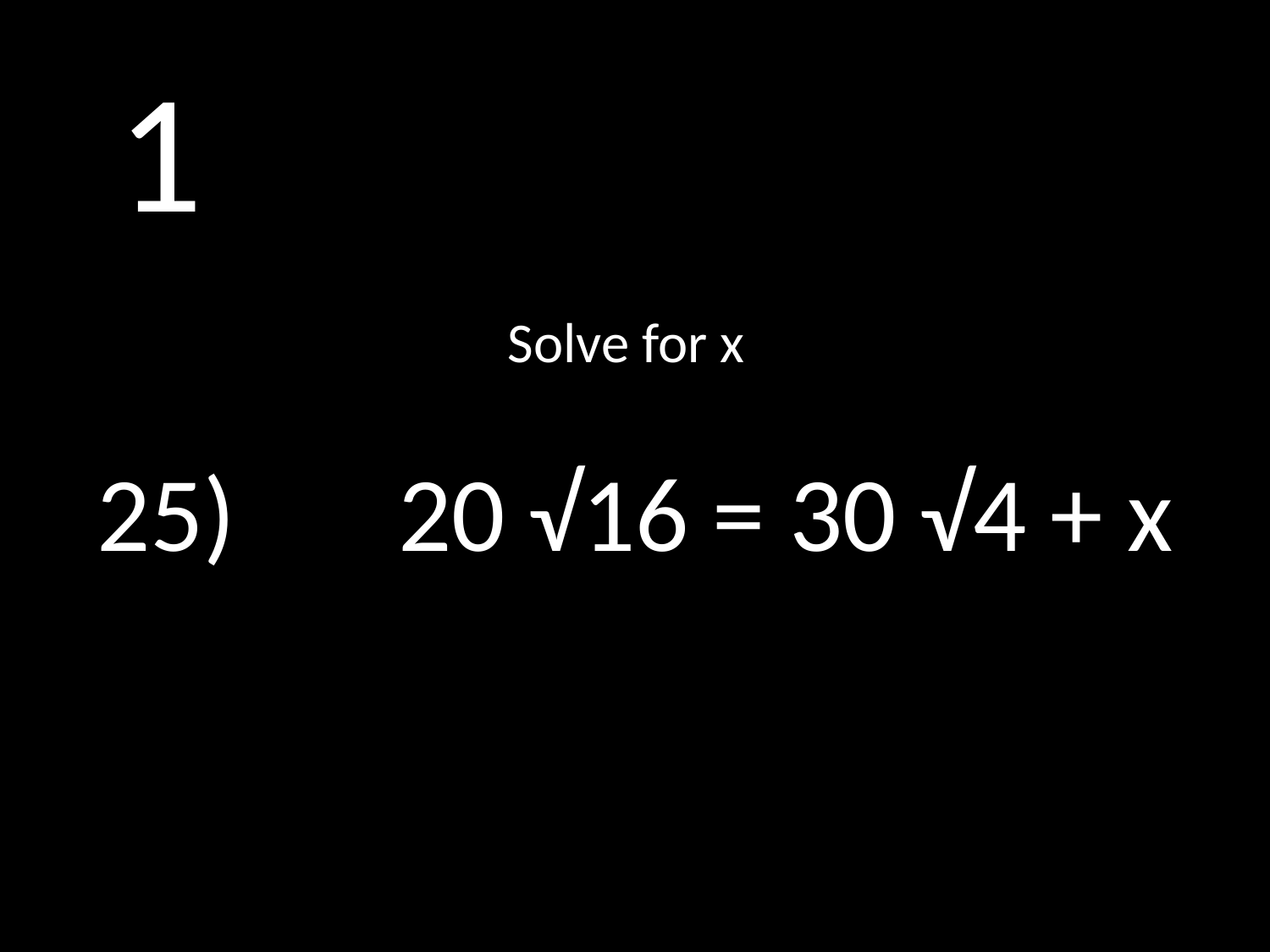

# 1
Solve for x
25)		20 √16 = 30 √4 + x